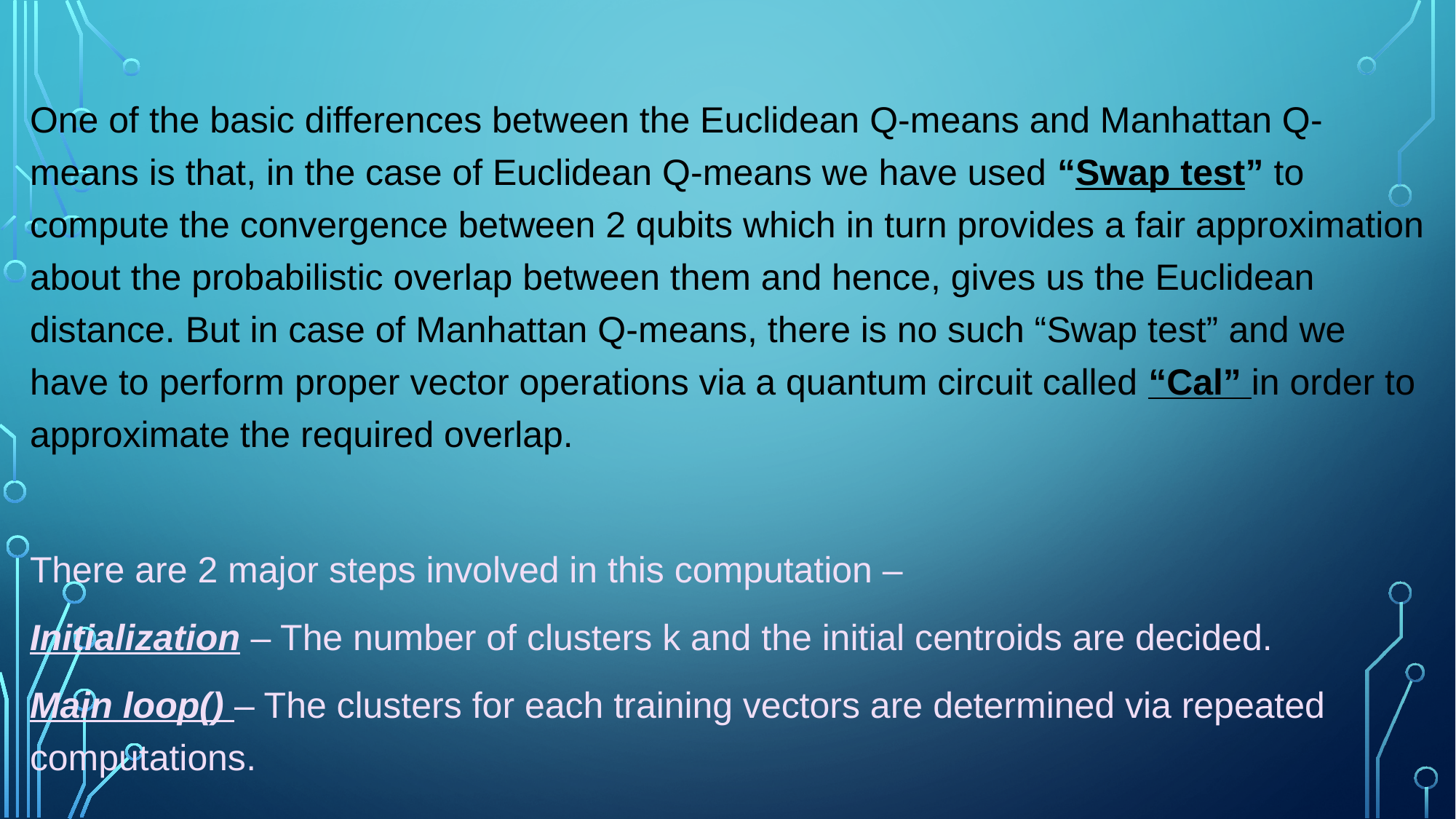

One of the basic differences between the Euclidean Q-means and Manhattan Q-means is that, in the case of Euclidean Q-means we have used “Swap test” to compute the convergence between 2 qubits which in turn provides a fair approximation about the probabilistic overlap between them and hence, gives us the Euclidean distance. But in case of Manhattan Q-means, there is no such “Swap test” and we have to perform proper vector operations via a quantum circuit called “Cal” in order to approximate the required overlap.

There are 2 major steps involved in this computation –
Initialization – The number of clusters k and the initial centroids are decided.
Main loop() – The clusters for each training vectors are determined via repeated computations.